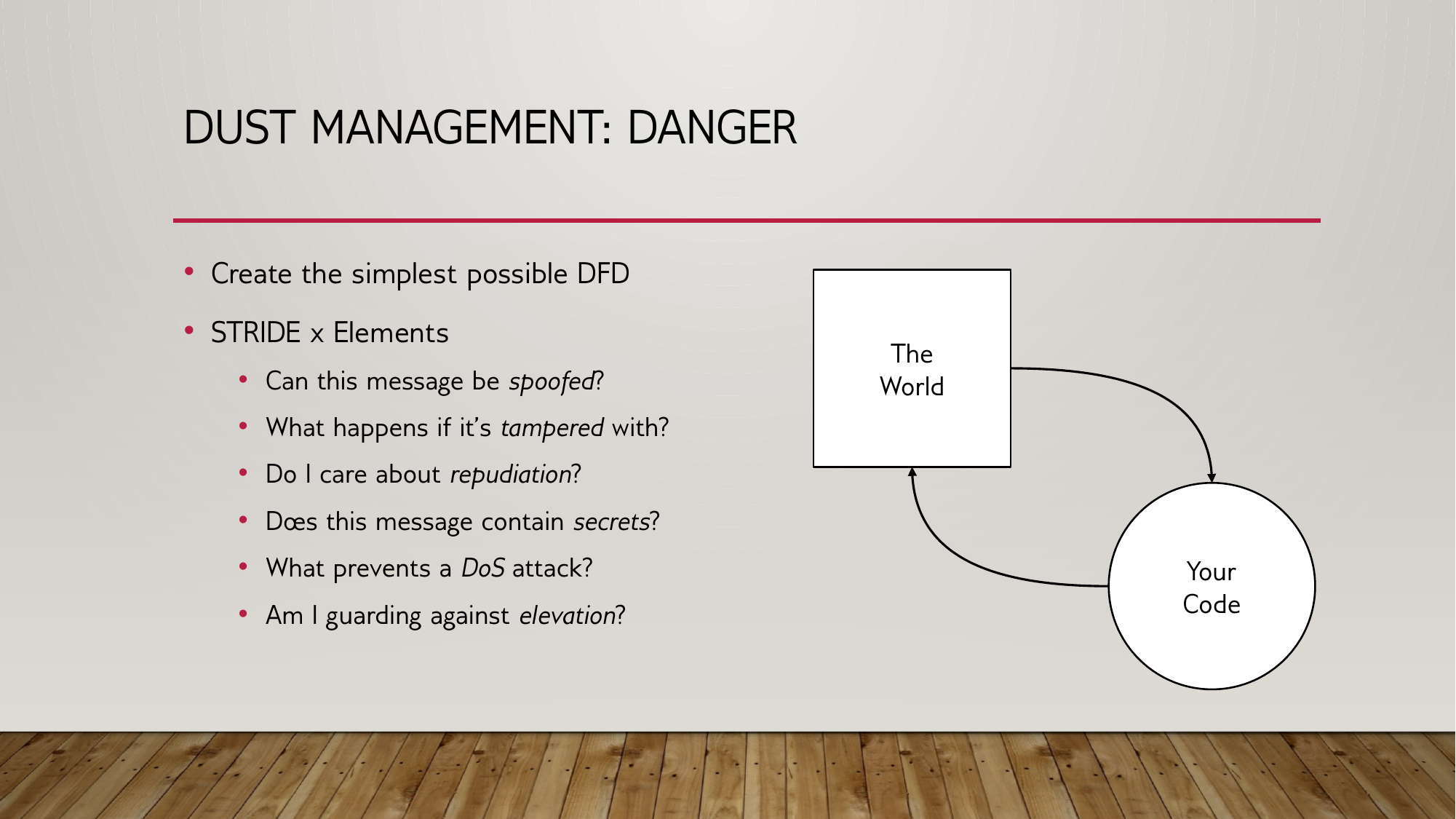

# DUST Management: Danger
Create the simplest possible DFD
STRIDE x Elements
Can this message be spoofed?
What happens if it’s tampered with?
Do I care about repudiation?
Does this message contain secrets?
What prevents a DoS attack?
Am I guarding against elevation?
The
World
Your
Code